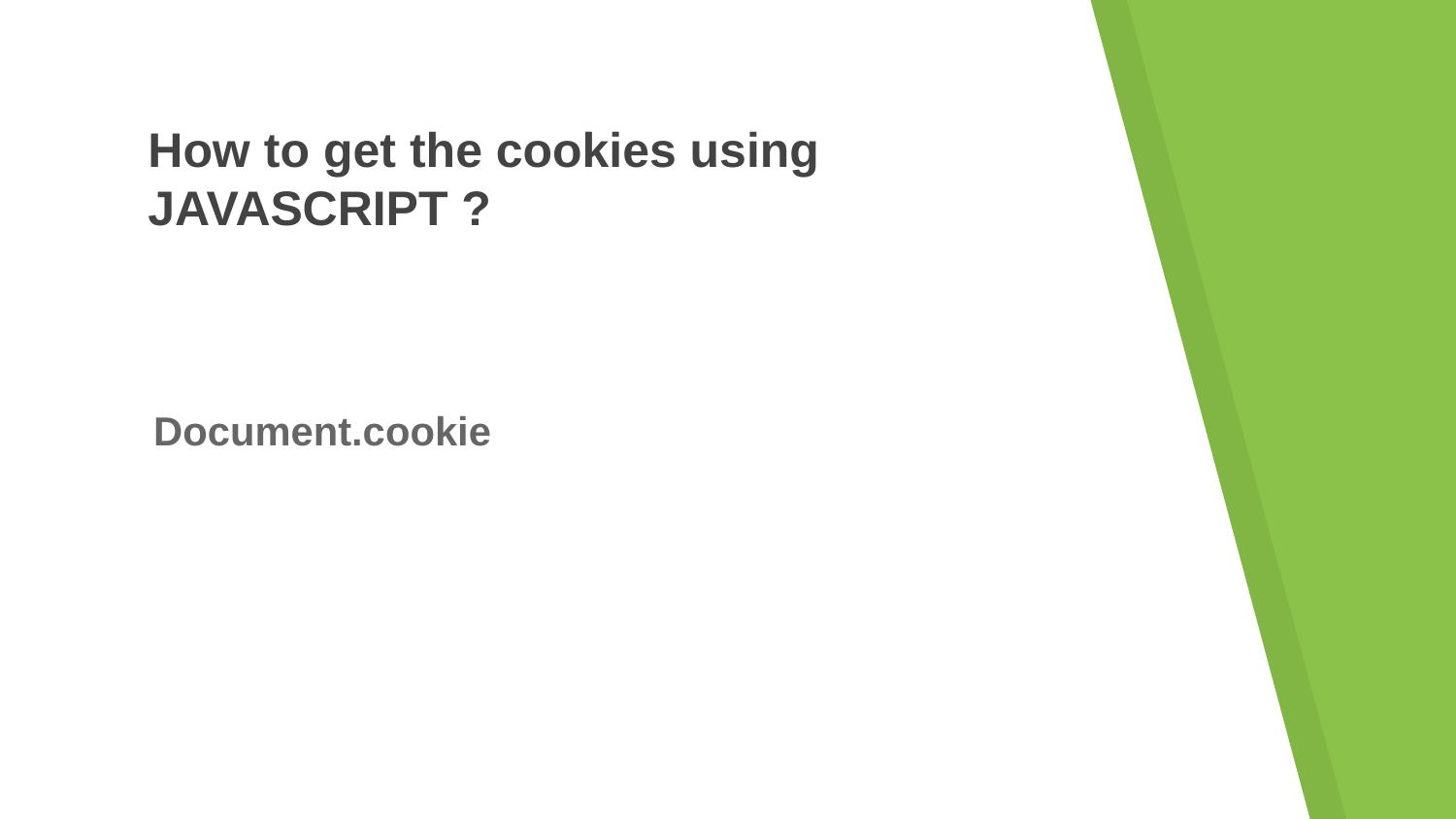

# How to get the cookies using JAVASCRIPT ?
Document.cookie